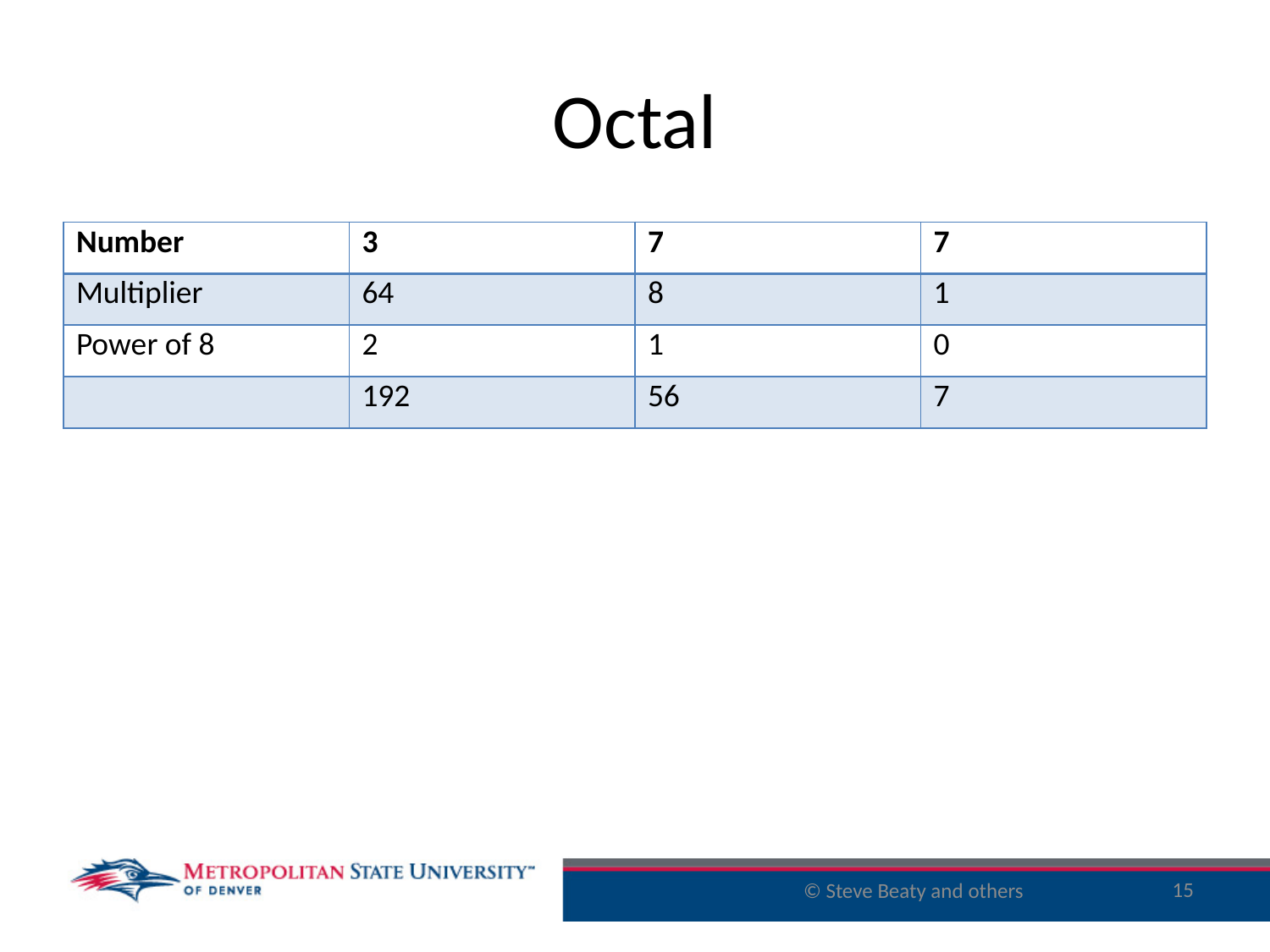

# Octal
| Number | 3 | 7 | 7 |
| --- | --- | --- | --- |
| Multiplier | 64 | 8 | 1 |
| Power of 8 | 2 | 1 | 0 |
|  | 192 | 56 | 7 |

15
© Steve Beaty and others